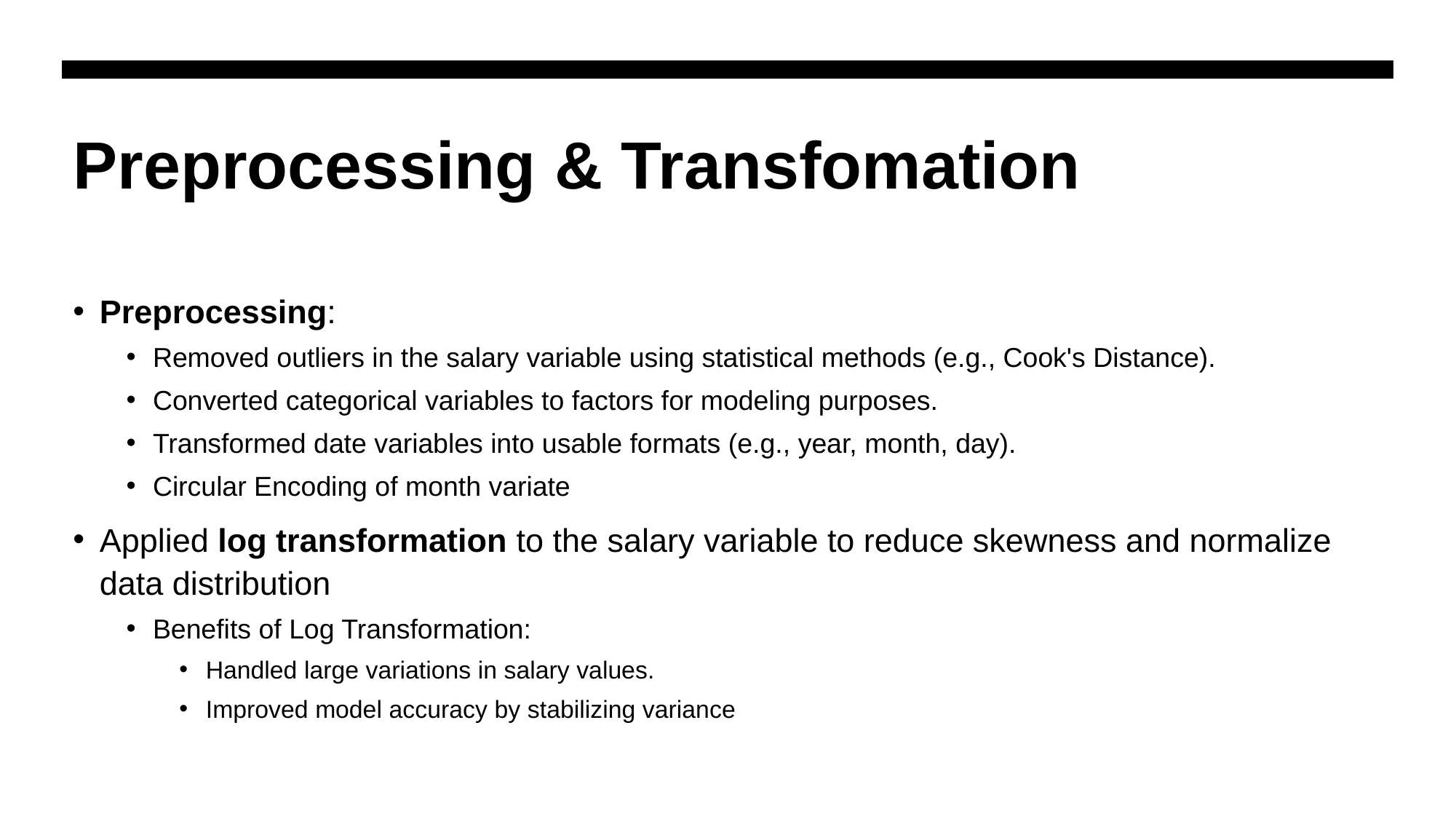

# Preprocessing & Transfomation
Preprocessing:
Removed outliers in the salary variable using statistical methods (e.g., Cook's Distance).
Converted categorical variables to factors for modeling purposes.
Transformed date variables into usable formats (e.g., year, month, day).
Circular Encoding of month variate
Applied log transformation to the salary variable to reduce skewness and normalize data distribution
Benefits of Log Transformation:
Handled large variations in salary values.
Improved model accuracy by stabilizing variance